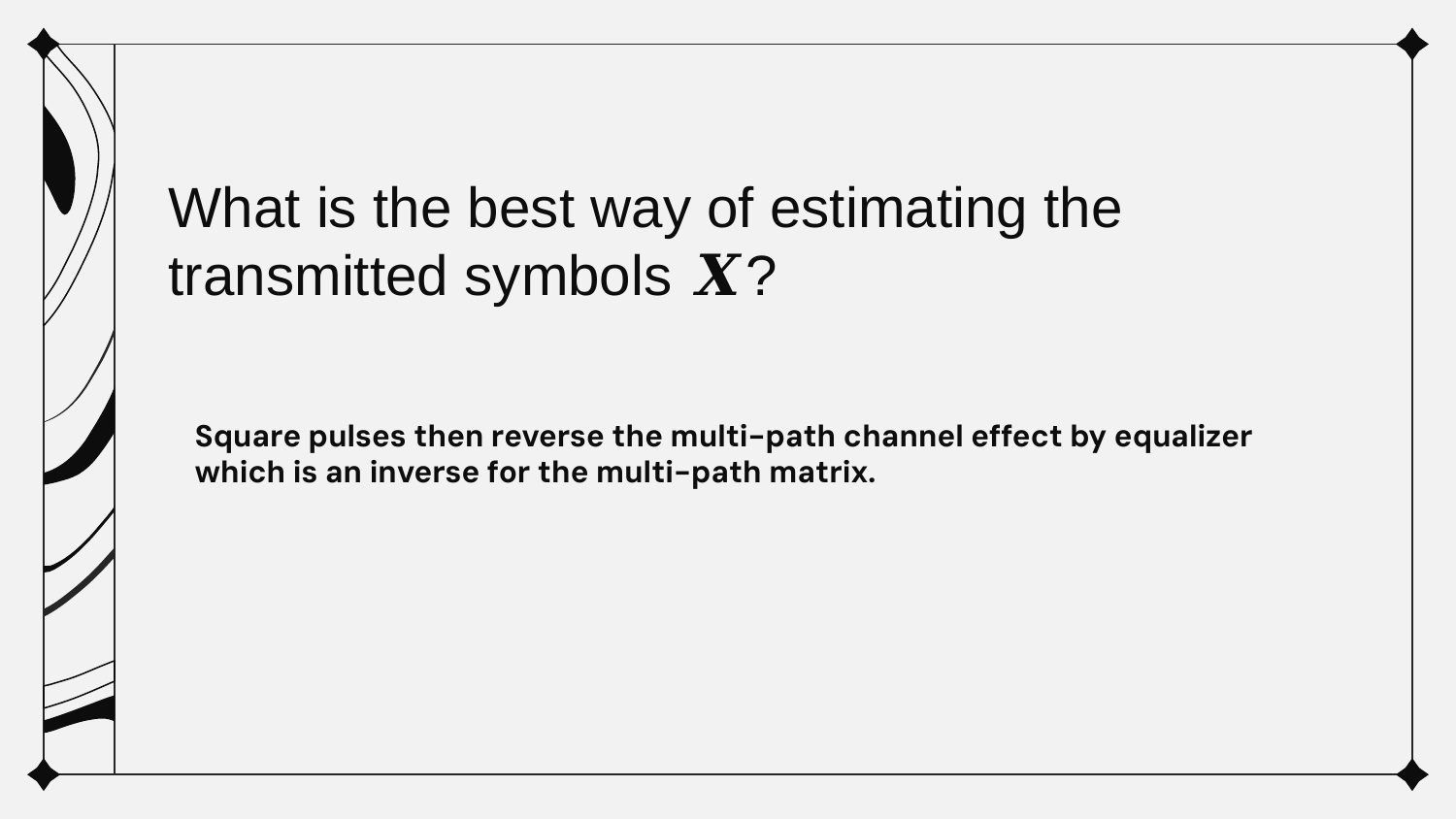

# What is the best way of estimating the transmitted symbols 𝑿?
Square pulses then reverse the multi-path channel effect by equalizer which is an inverse for the multi-path matrix.